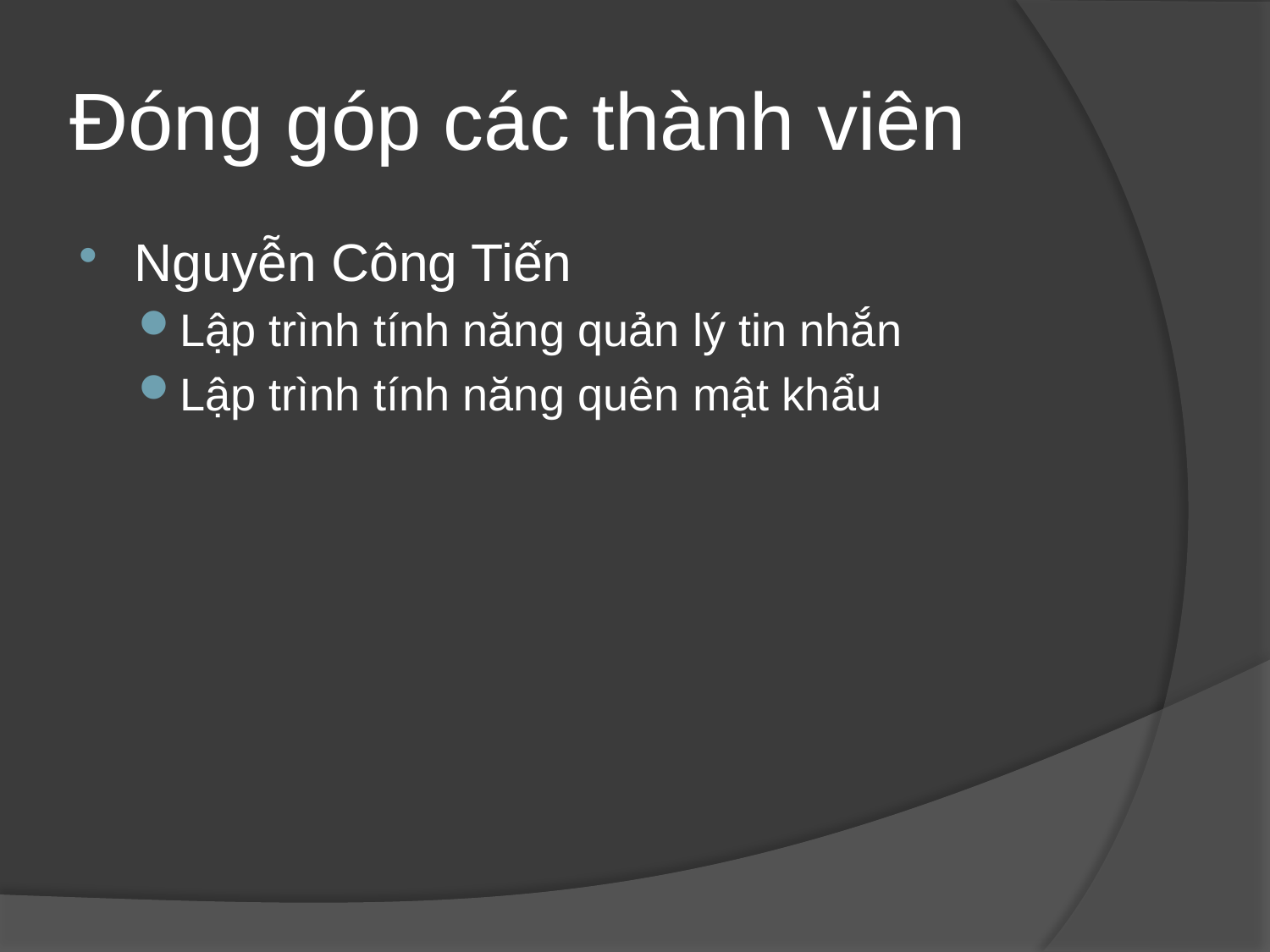

# Đóng góp các thành viên
Nguyễn Công Tiến
Lập trình tính năng quản lý tin nhắn
Lập trình tính năng quên mật khẩu